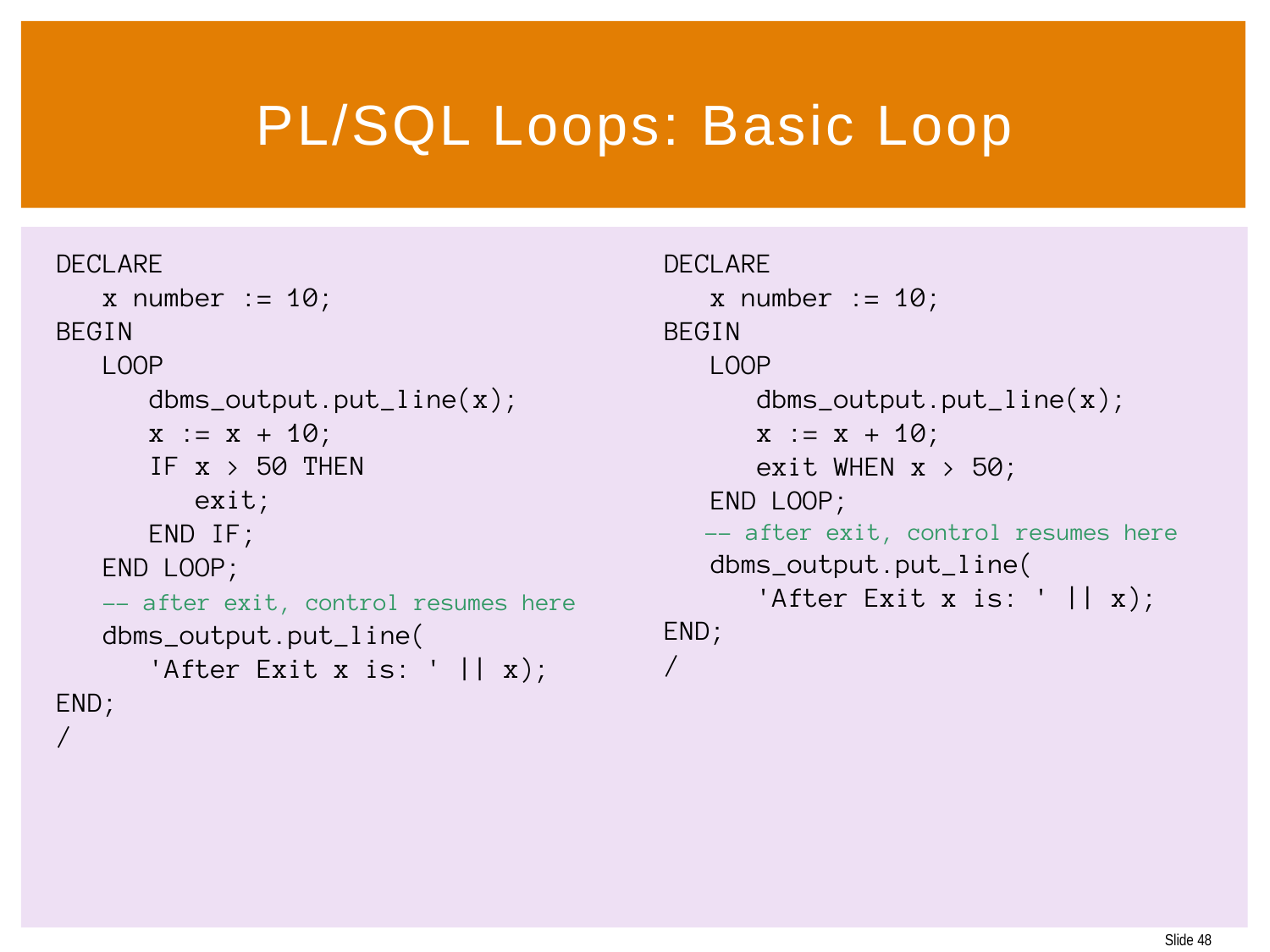

# PL/SQL Loops: Basic Loop
DECLARE
   x number := 10;
BEGIN
   LOOP
      dbms_output.put_line(x);
      x := x + 10;
      IF x > 50 THEN
         exit;
      END IF;
   END LOOP;
   -- after exit, control resumes here
   dbms_output.put_line(
      'After Exit x is: ' || x);
END;
/
DECLARE
   x number := 10;
BEGIN
   LOOP
      dbms_output.put_line(x);
      x := x + 10;
      exit WHEN x > 50;
   END LOOP;
   -- after exit, control resumes here
   dbms_output.put_line(
      'After Exit x is: ' || x);
END;
/